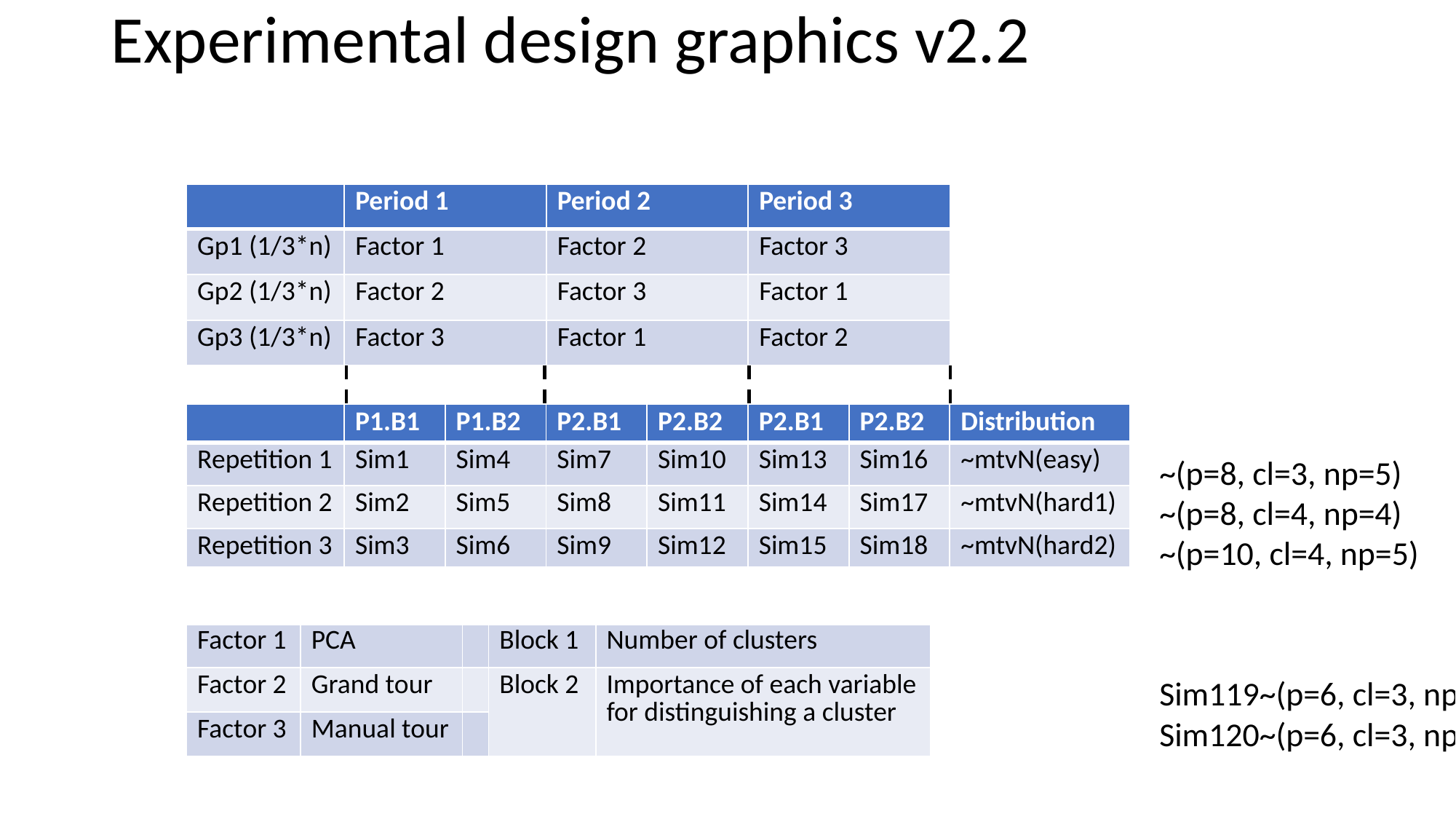

# Experimental design graphics v2.2
|  | Period 1 | Period 2 | Period 3 |
| --- | --- | --- | --- |
| Gp1 (1/3\*n) | Factor 1 | Factor 2 | Factor 3 |
| Gp2 (1/3\*n) | Factor 2 | Factor 3 | Factor 1 |
| Gp3 (1/3\*n) | Factor 3 | Factor 1 | Factor 2 |
|  | P1.B1 | P1.B2 | P2.B1 | P2.B2 | P2.B1 | P2.B2 | Distribution |
| --- | --- | --- | --- | --- | --- | --- | --- |
| Repetition 1 | Sim1 | Sim4 | Sim7 | Sim10 | Sim13 | Sim16 | ~mtvN(easy) |
| Repetition 2 | Sim2 | Sim5 | Sim8 | Sim11 | Sim14 | Sim17 | ~mtvΝ(hard1) |
| Repetition 3 | Sim3 | Sim6 | Sim9 | Sim12 | Sim15 | Sim18 | ~mtvN(hard2) |
~(p=8, cl=3, np=5)
~(p=8, cl=4, np=4)
~(p=10, cl=4, np=5)
|  |  |  |  |  |
| --- | --- | --- | --- | --- |
| Factor 1 | PCA |  | Block 1 | Number of clusters |
| Factor 2 | Grand tour |  | Block 2 | Importance of each variable for distinguishing a cluster |
| Factor 3 | Manual tour |  |  |  |
Sim119~(p=6, cl=3, np=2)
Sim120~(p=6, cl=3, np=2)